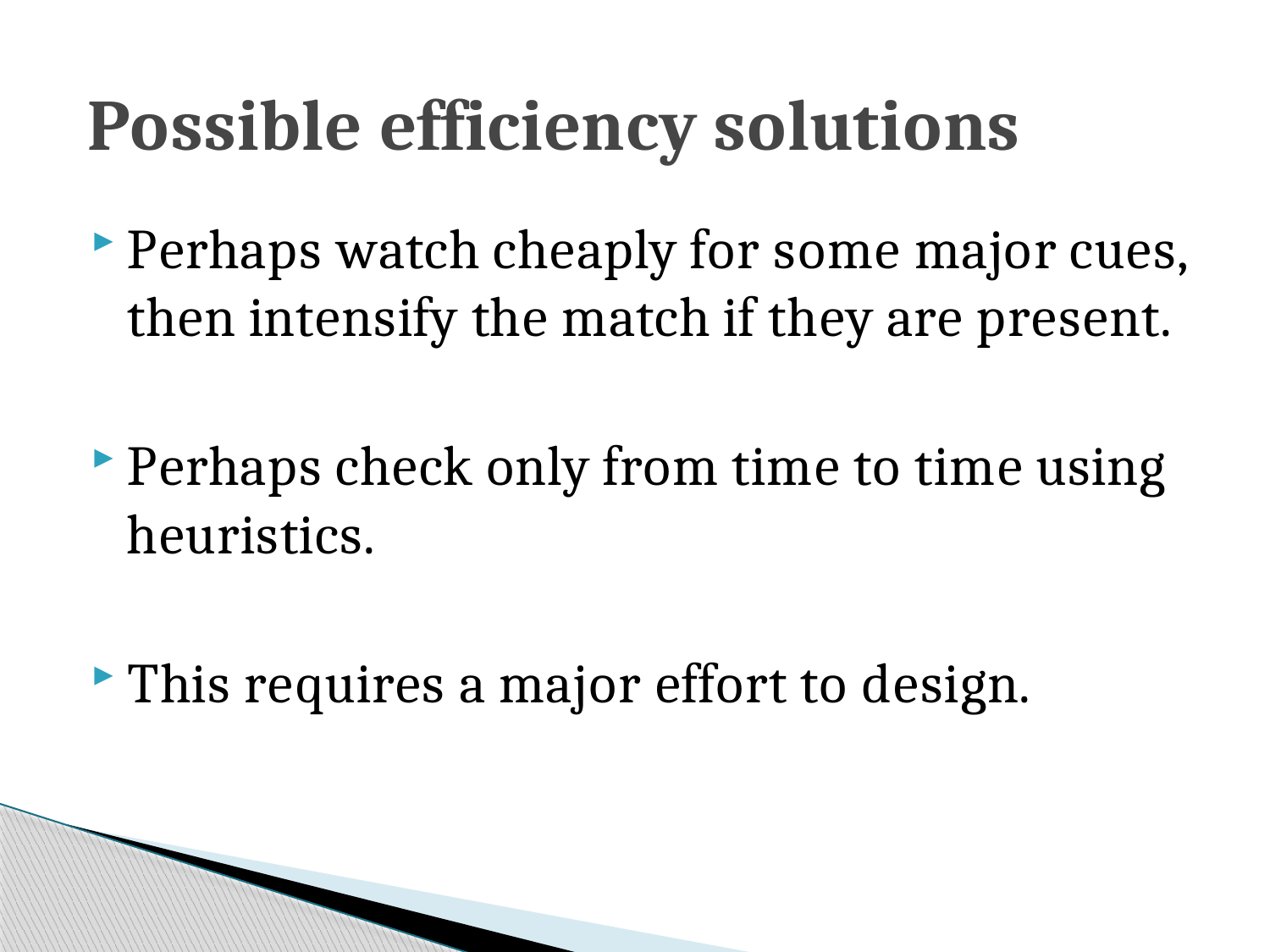

# Possible efficiency solutions
Perhaps watch cheaply for some major cues, then intensify the match if they are present.

Perhaps check only from time to time using heuristics.

This requires a major effort to design.